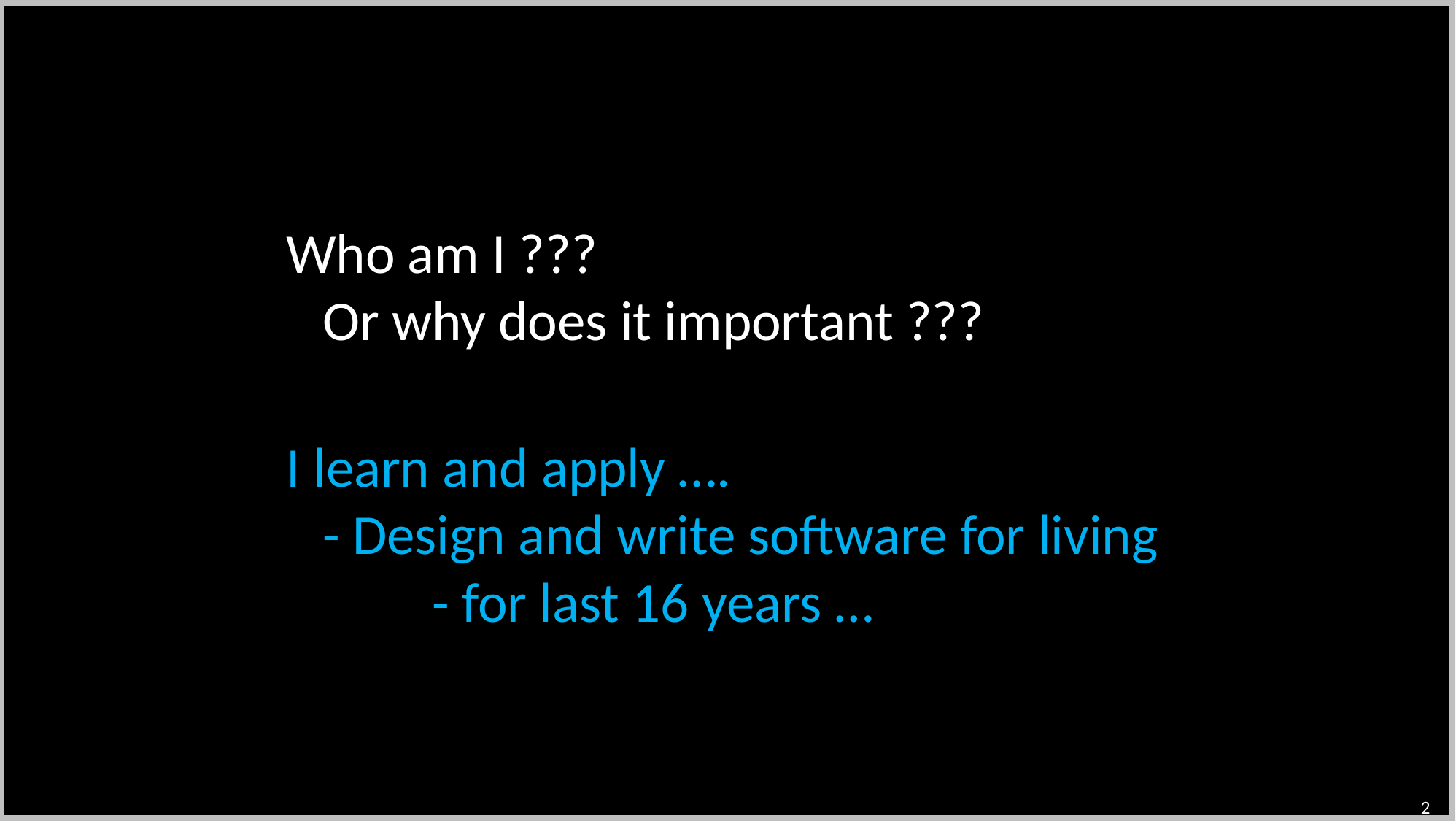

Who am I ???
	Or why does it important ???
I learn and apply ….
	- Design and write software for living
		- for last 16 years …
2